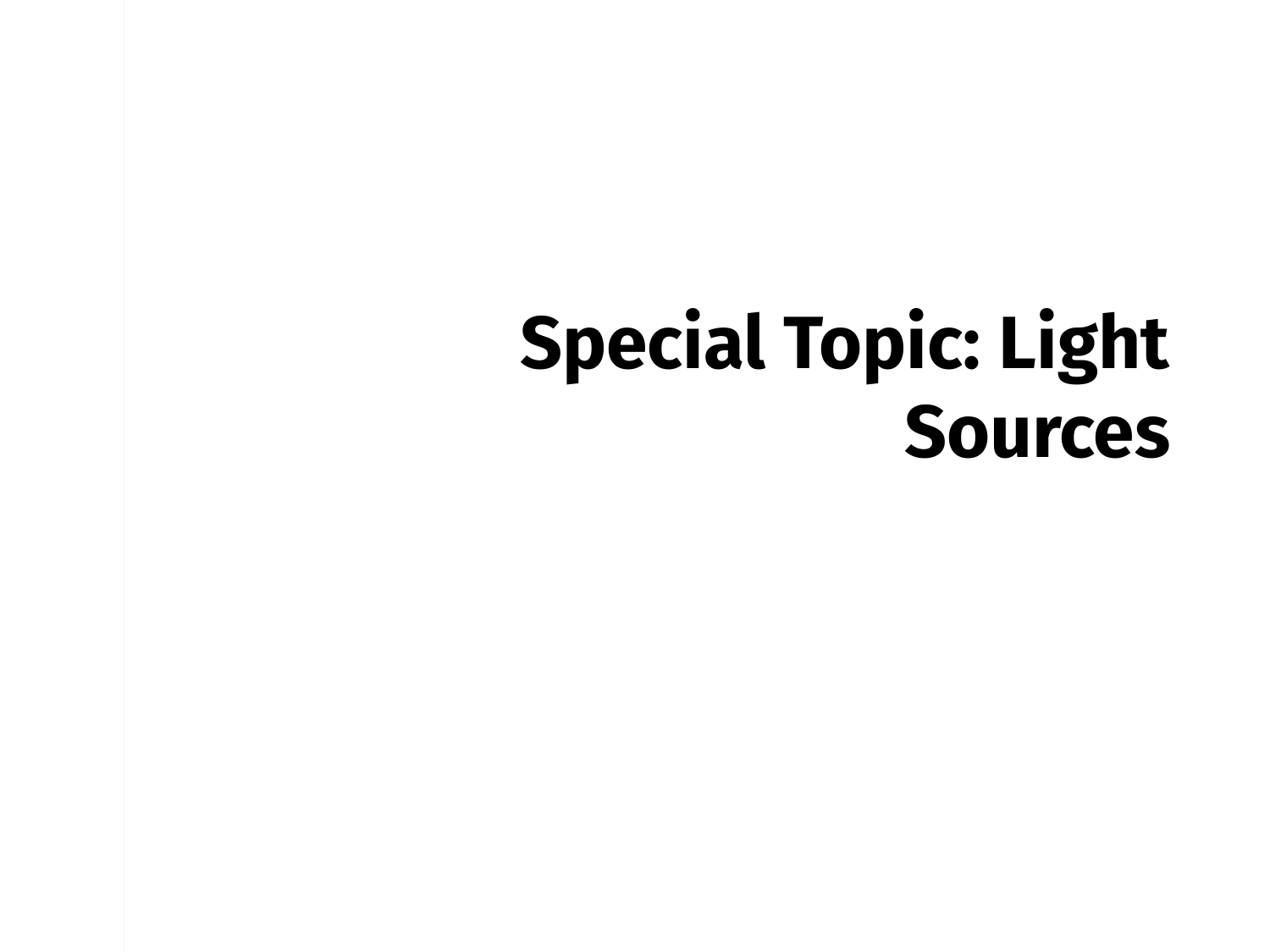

# Special Topic: Light Sources
Eric Prebys
USPAS, Hampton, VA 2015